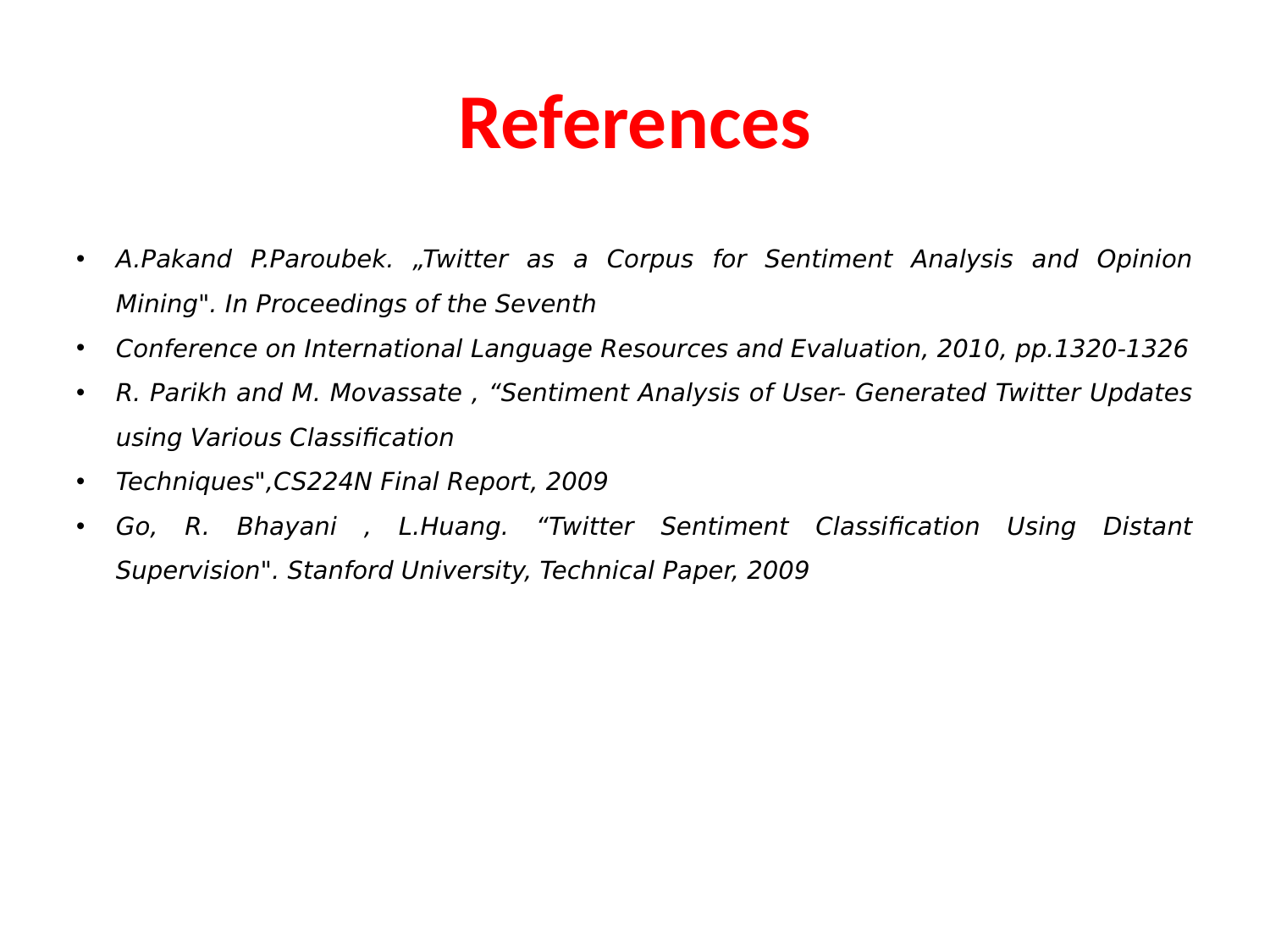

# References
A.Pakand P.Paroubek. „Twitter as a Corpus for Sentiment Analysis and Opinion Mining". In Proceedings of the Seventh
Conference on International Language Resources and Evaluation, 2010, pp.1320-1326
R. Parikh and M. Movassate , “Sentiment Analysis of User- Generated Twitter Updates using Various Classification
Techniques",CS224N Final Report, 2009
Go, R. Bhayani , L.Huang. “Twitter Sentiment Classification Using Distant Supervision". Stanford University, Technical Paper, 2009